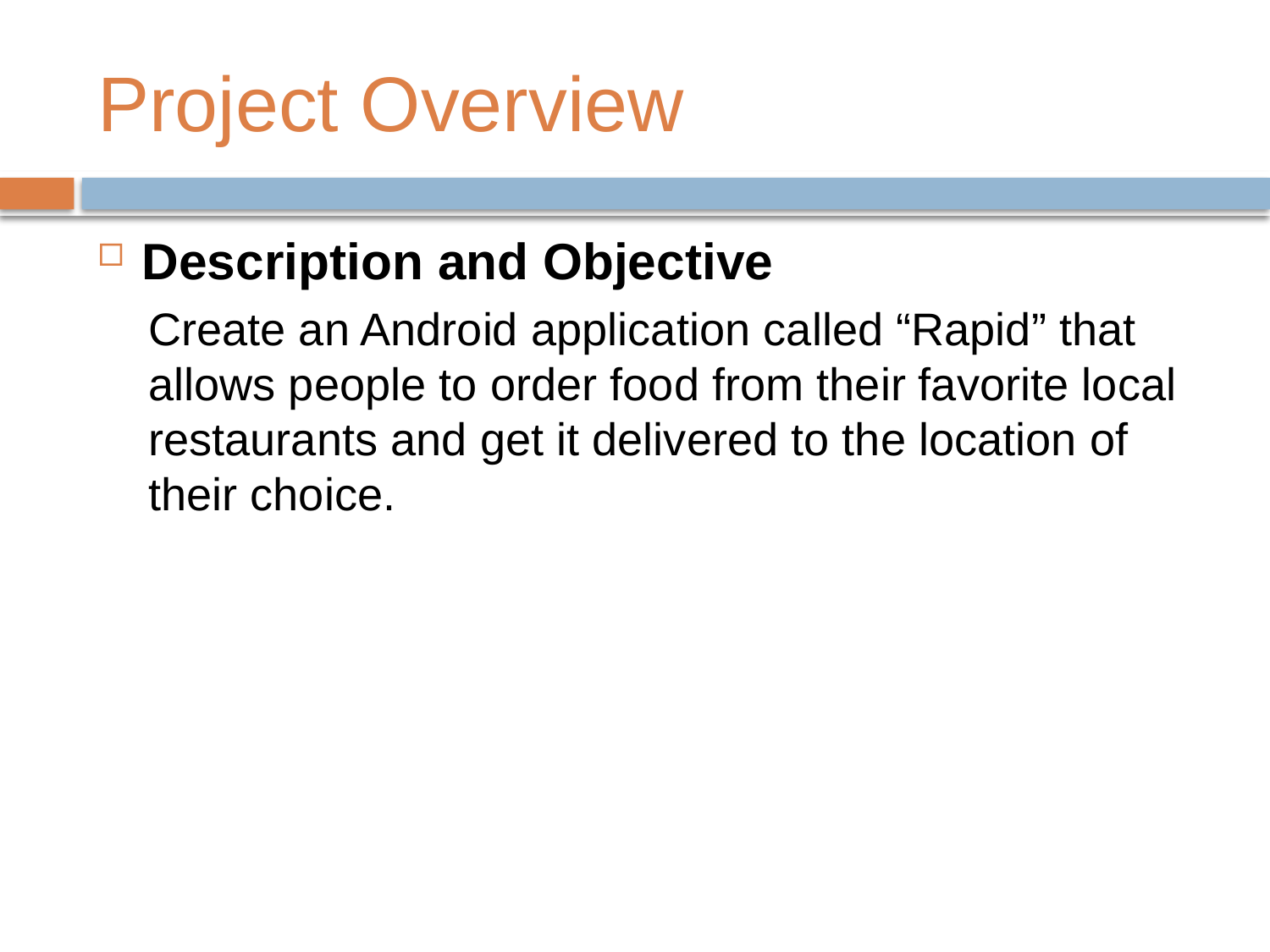

# Project Overview
Description and Objective
Create an Android application called “Rapid” that allows people to order food from their favorite local restaurants and get it delivered to the location of their choice.